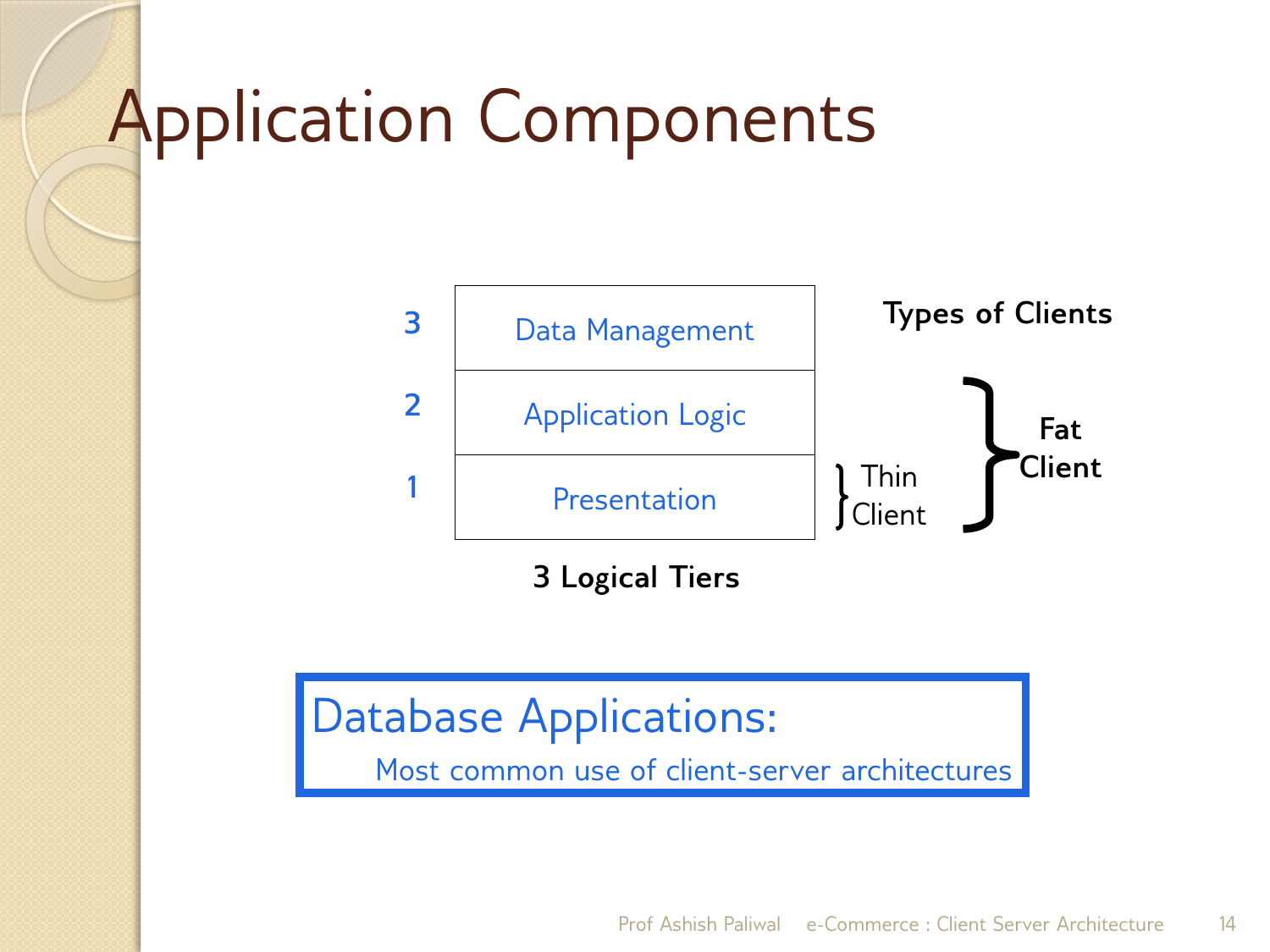

# Application Components
Data Management
 Types of Clients
3
Application Logic
2

Fat
Client
Thin
Client
Presentation
1

3 Logical Tiers
Database Applications:
Most common use of client-server architectures
Prof Ashish Paliwal
e-Commerce : Client Server Architecture
14